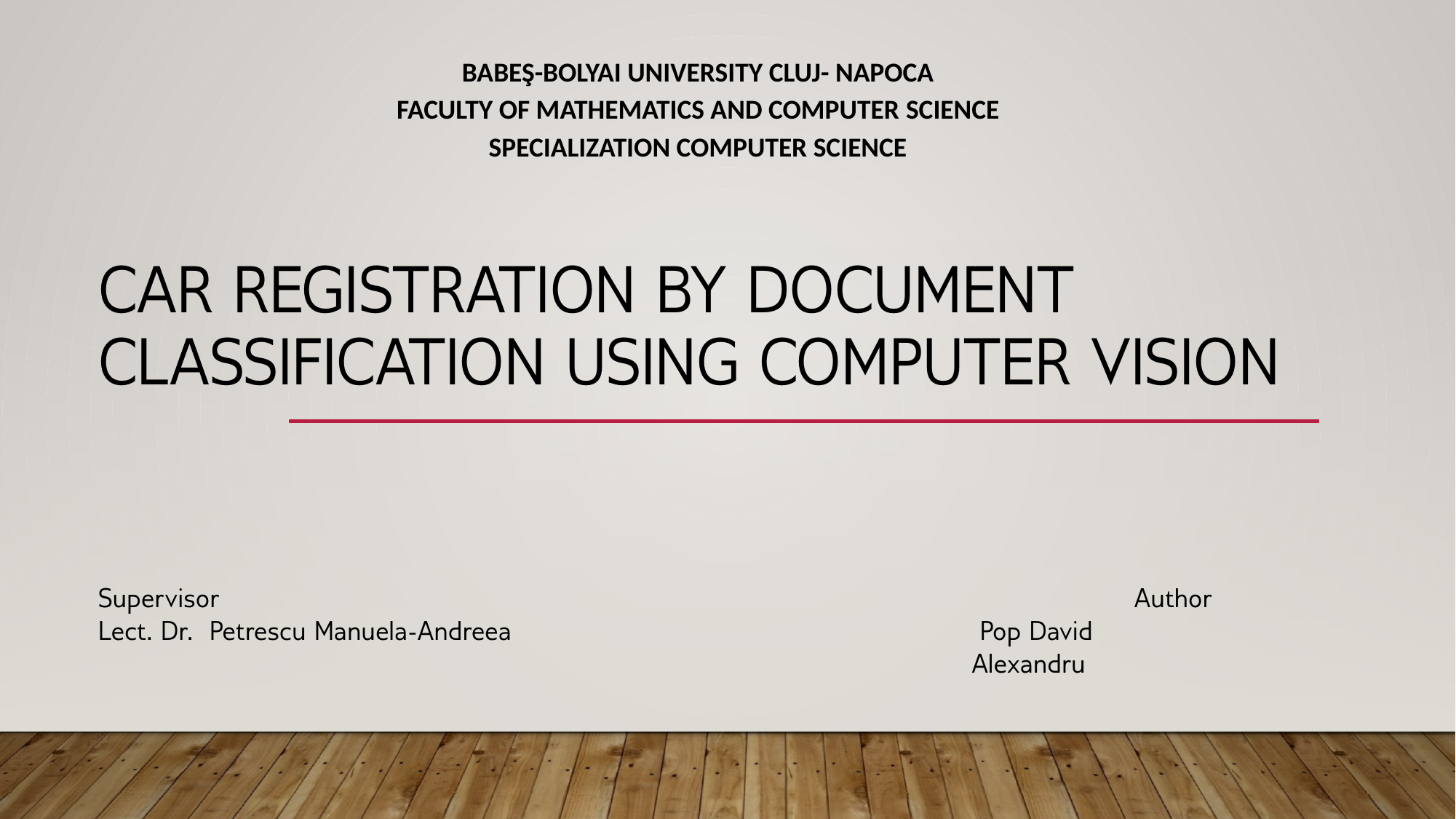

BABEŞ-BOLYAI UNIVERSITY CLUJ- NAPOCA
FACULTY OF MATHEMATICS AND COMPUTER SCIENCE
SPECIALIZATION COMPUTER SCIENCE
# Car registration by document classification using computer vision

 Author
 Pop David Alexandru
Supervisor
Lect. Dr.  Petrescu Manuela-Andreea